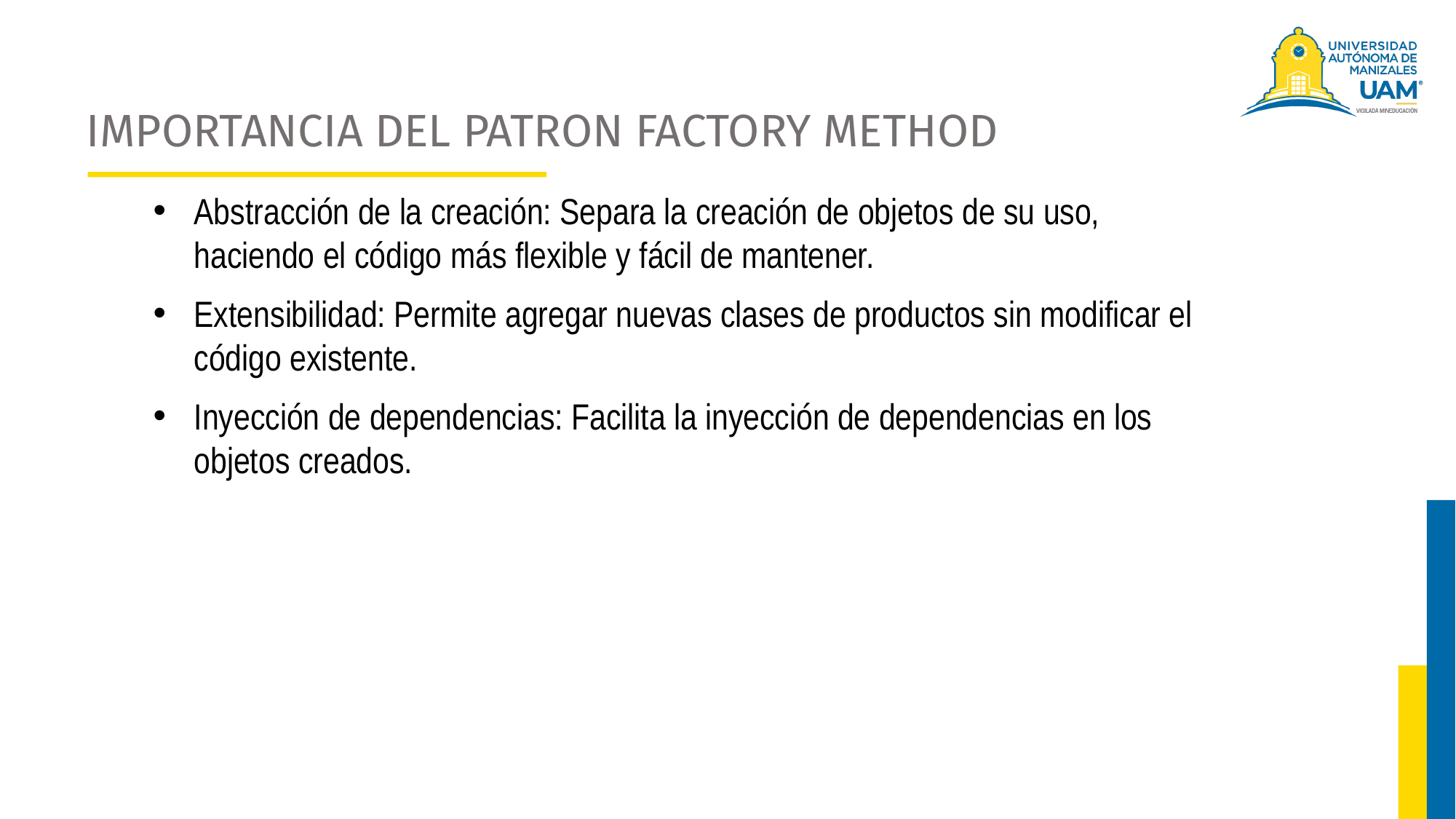

# IMPORTANCIA DEL PATRON FACTORY METHOD

Abstracción de la creación: Separa la creación de objetos de su uso, haciendo el código más flexible y fácil de mantener.
Extensibilidad: Permite agregar nuevas clases de productos sin modificar el código existente.
Inyección de dependencias: Facilita la inyección de dependencias en los objetos creados.